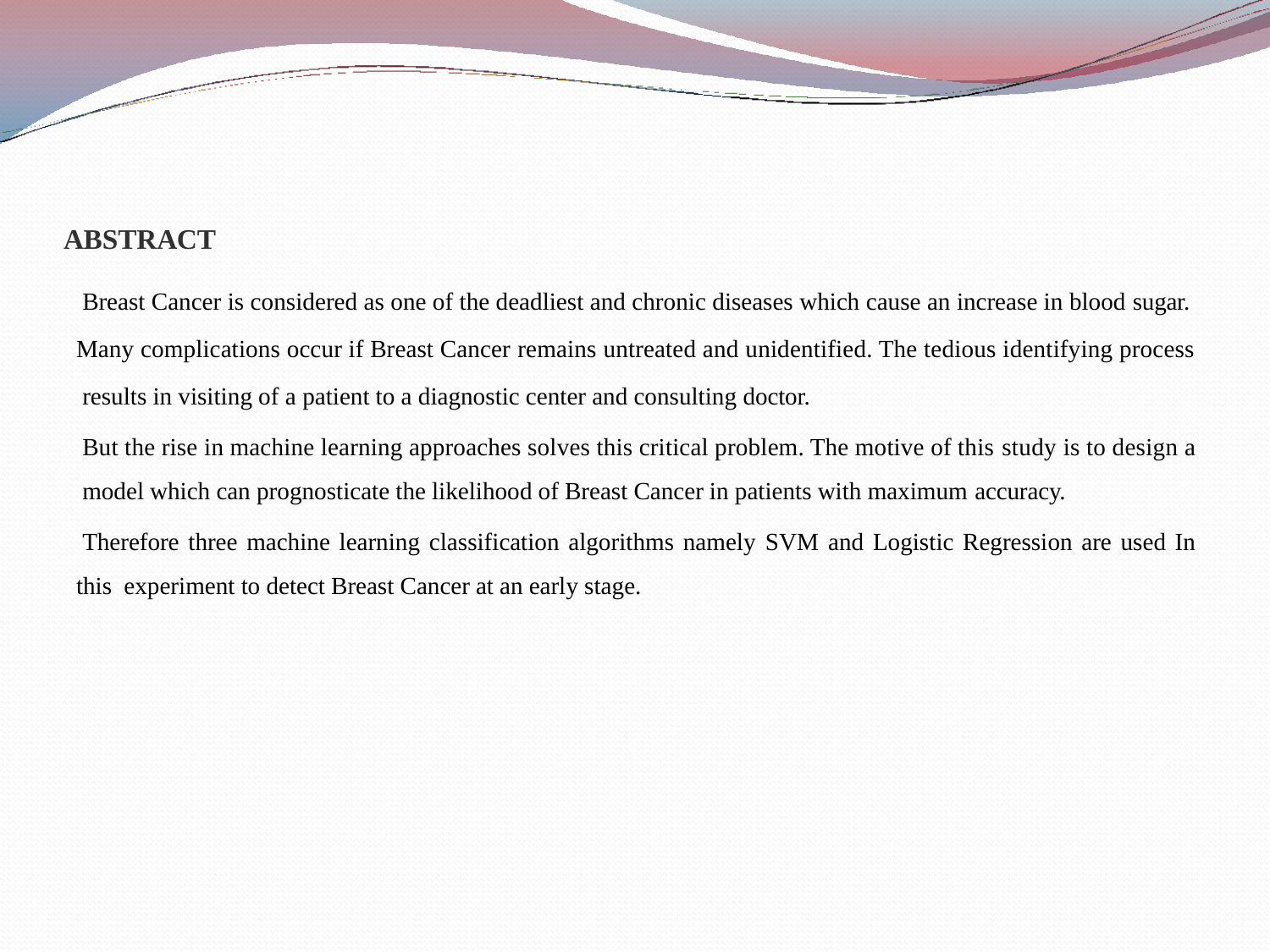

ABSTRACT
Breast Cancer is considered as one of the deadliest and chronic diseases which cause an increase in blood sugar.  Many complications occur if Breast Cancer remains untreated and unidentified. The tedious identifying process  results in visiting of a patient to a diagnostic center and consulting doctor.
But the rise in machine learning approaches solves this critical problem. The motive of this study is to design a  model which can prognosticate the likelihood of Breast Cancer in patients with maximum accuracy.
Therefore three machine learning classification algorithms namely SVM and Logistic Regression are used In this  experiment to detect Breast Cancer at an early stage.